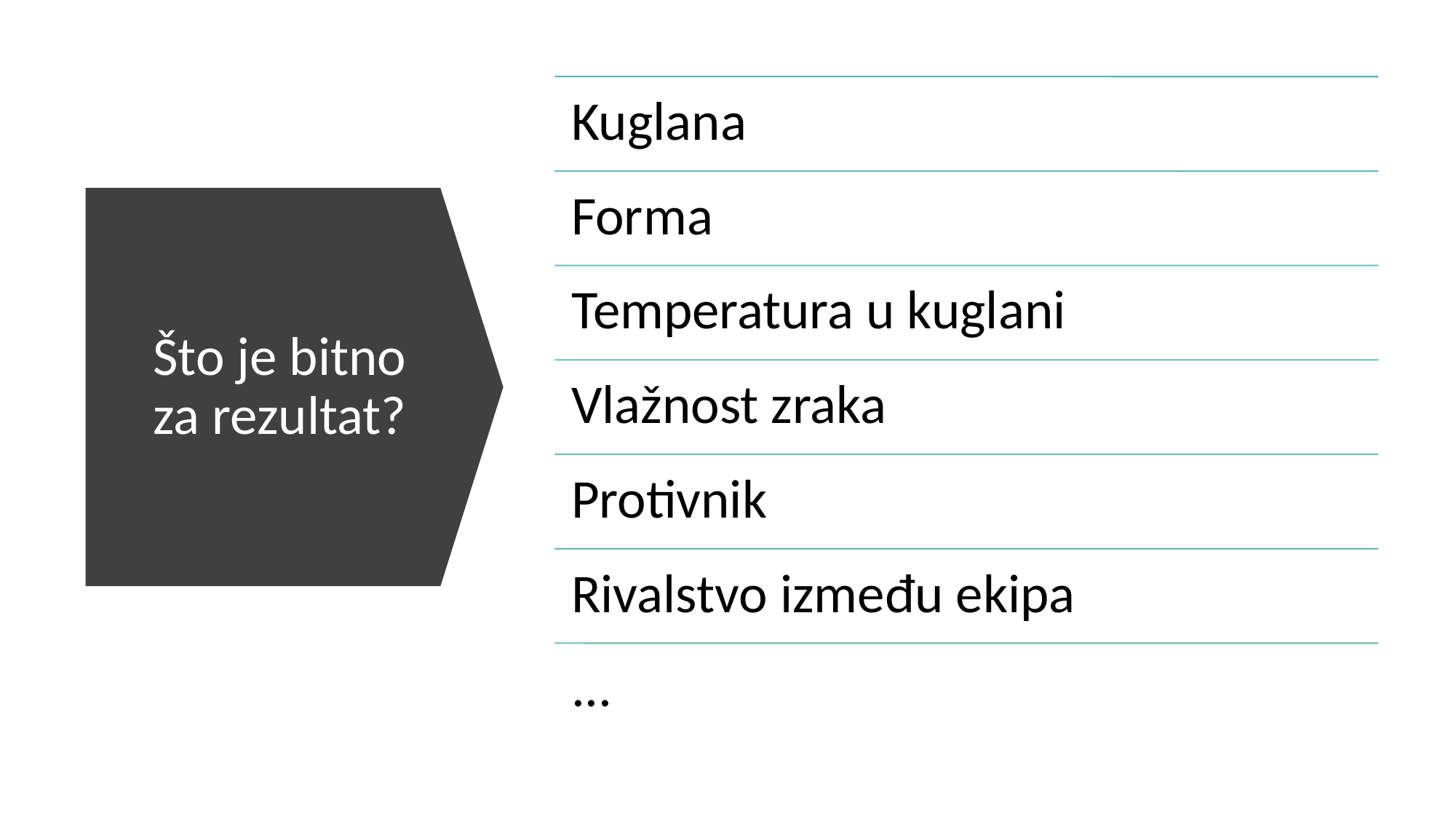

Kuglana
Forma
Temperatura u kuglani
Vlažnost zraka
Protivnik
Rivalstvo između ekipa
...

# Što je bitno za rezultat?